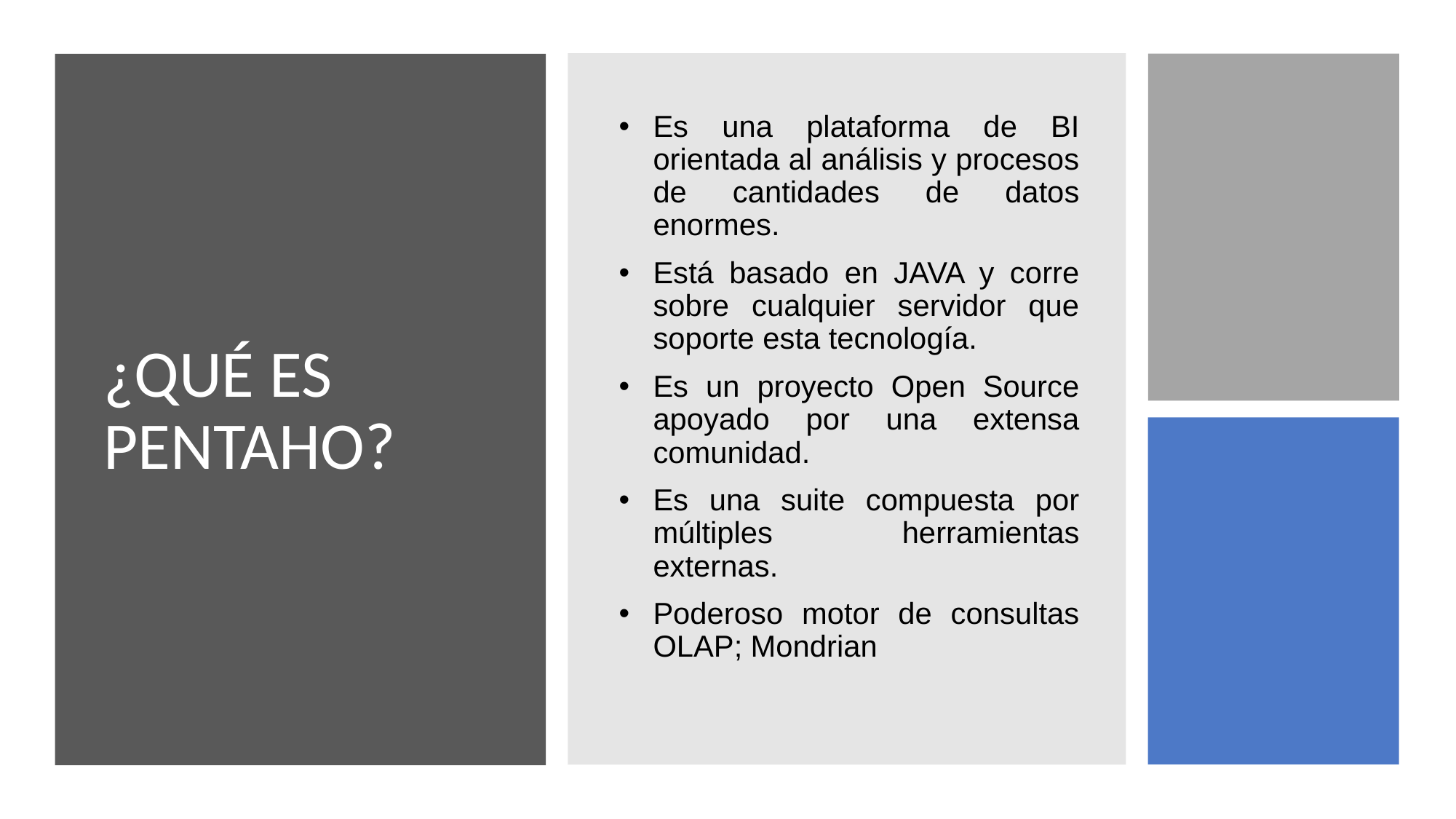

# ¿QUÉ ES PENTAHO?
Es una plataforma de BI orientada al análisis y procesos de cantidades de datos enormes.
Está basado en JAVA y corre sobre cualquier servidor que soporte esta tecnología.
Es un proyecto Open Source apoyado por una extensa comunidad.
Es una suite compuesta por múltiples herramientas externas.
Poderoso motor de consultas OLAP; Mondrian